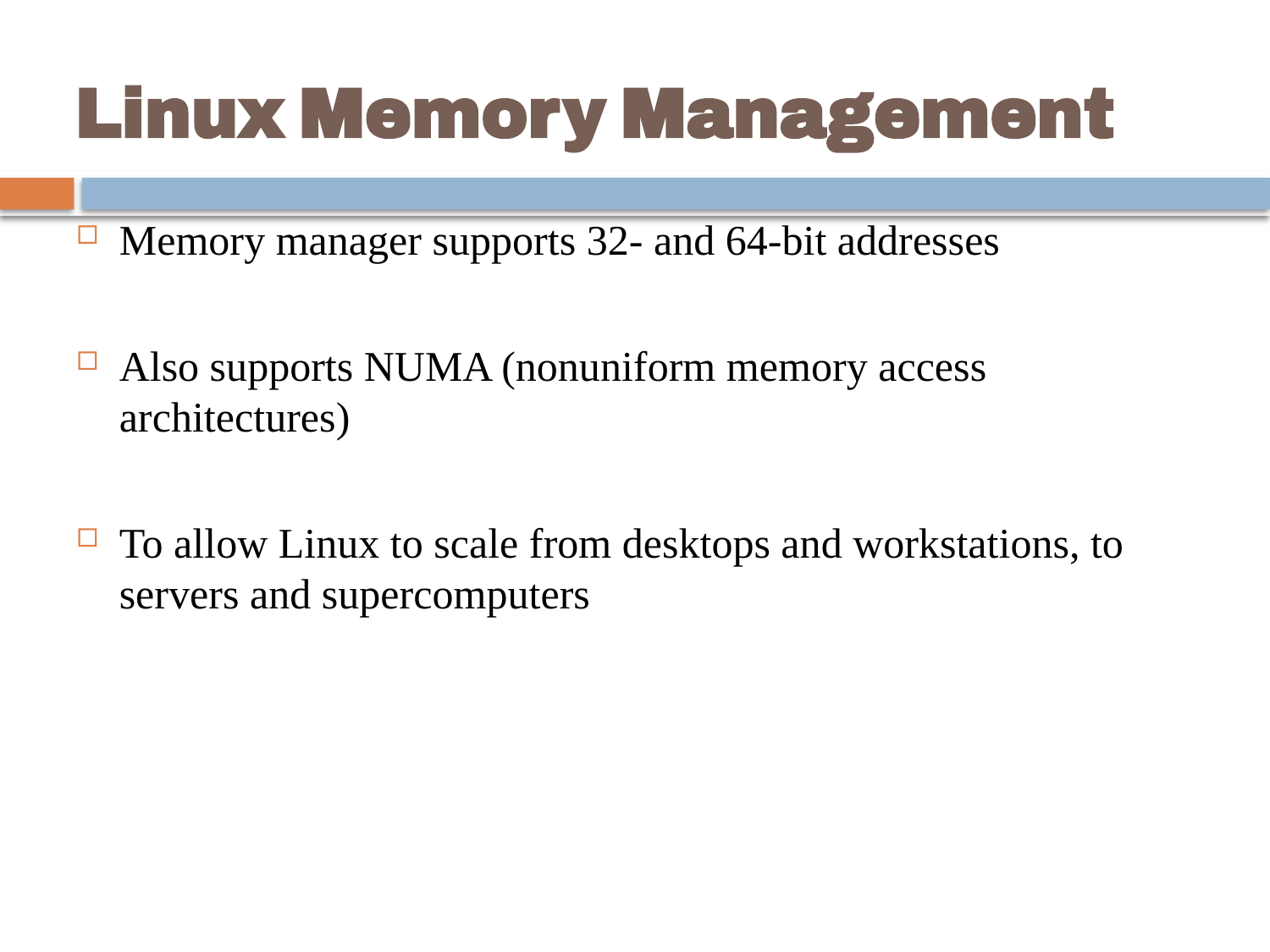

# Linux Memory Management
Memory manager supports 32- and 64-bit addresses

Also supports NUMA (nonuniform memory access architectures)

To allow Linux to scale from desktops and workstations, to servers and supercomputers